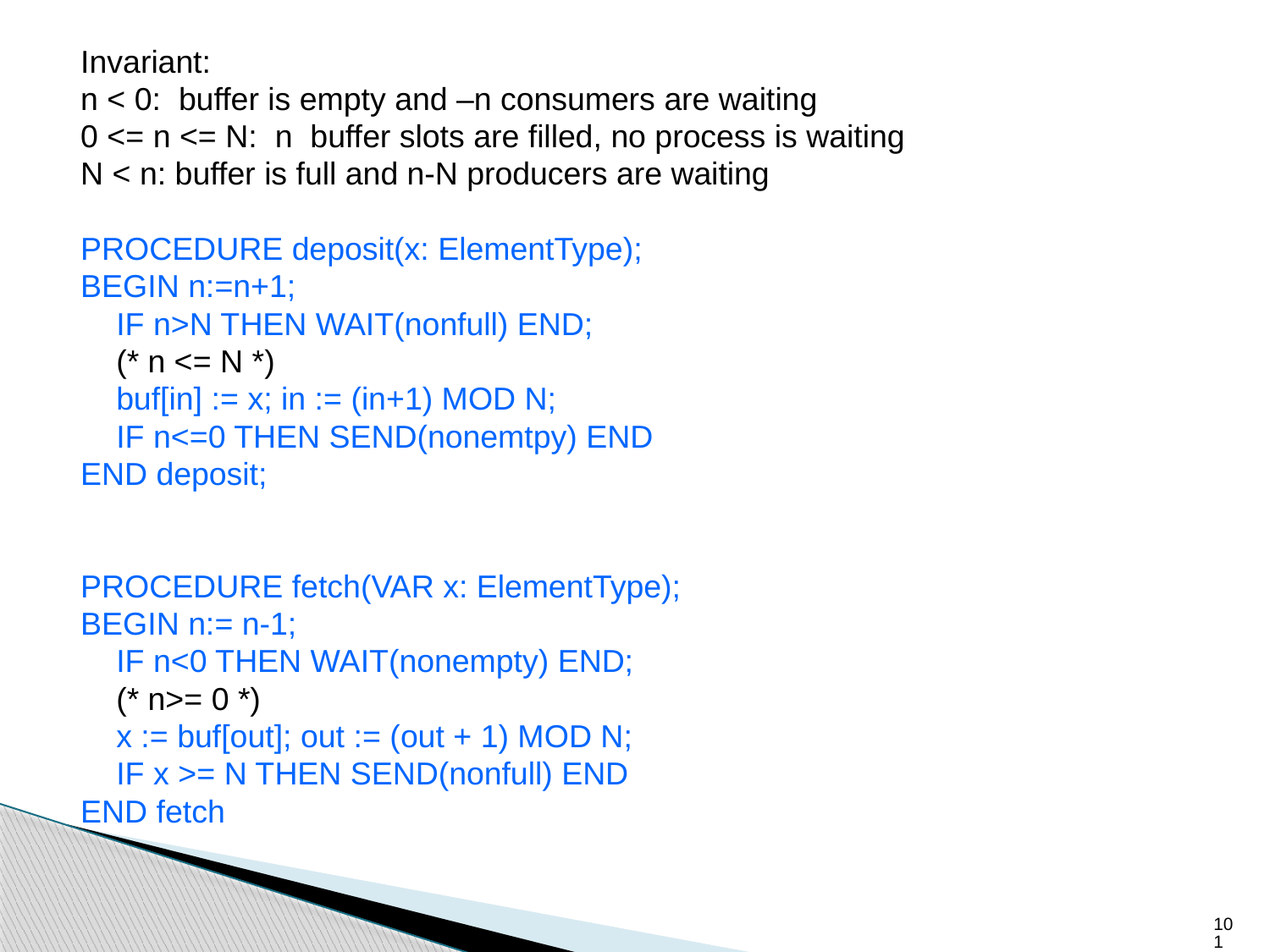

Invariant:
n < 0:  buffer is empty and –n consumers are waiting
0 <= n <= N:  n  buffer slots are filled, no process is waiting
N < n: buffer is full and n-N producers are waiting

PROCEDURE deposit(x: ElementType);
BEGIN n:=n+1;
    IF n>N THEN WAIT(nonfull) END;
    (* n <= N *)
    buf[in] := x; in := (in+1) MOD N;
    IF n<=0 THEN SEND(nonemtpy) END
END deposit;

PROCEDURE fetch(VAR x: ElementType);
BEGIN n:= n-1;
    IF n<0 THEN WAIT(nonempty) END;
    (* n>= 0 *)
    x := buf[out]; out := (out + 1) MOD N;
    IF x >= N THEN SEND(nonfull) END
END fetch

101